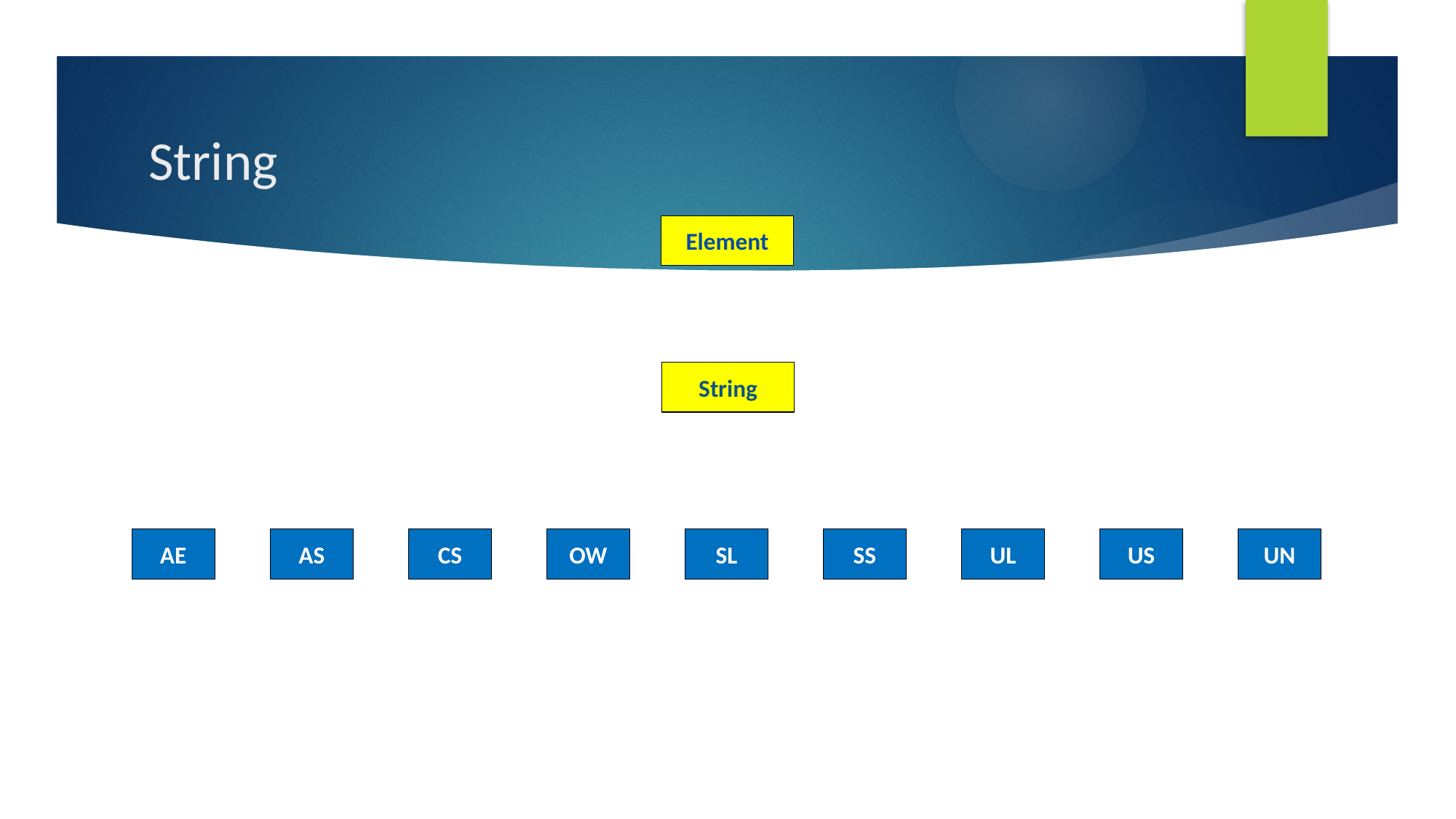

# String
Element
String
AE
AS
CS
OW
SL
SS
UL
US
UN